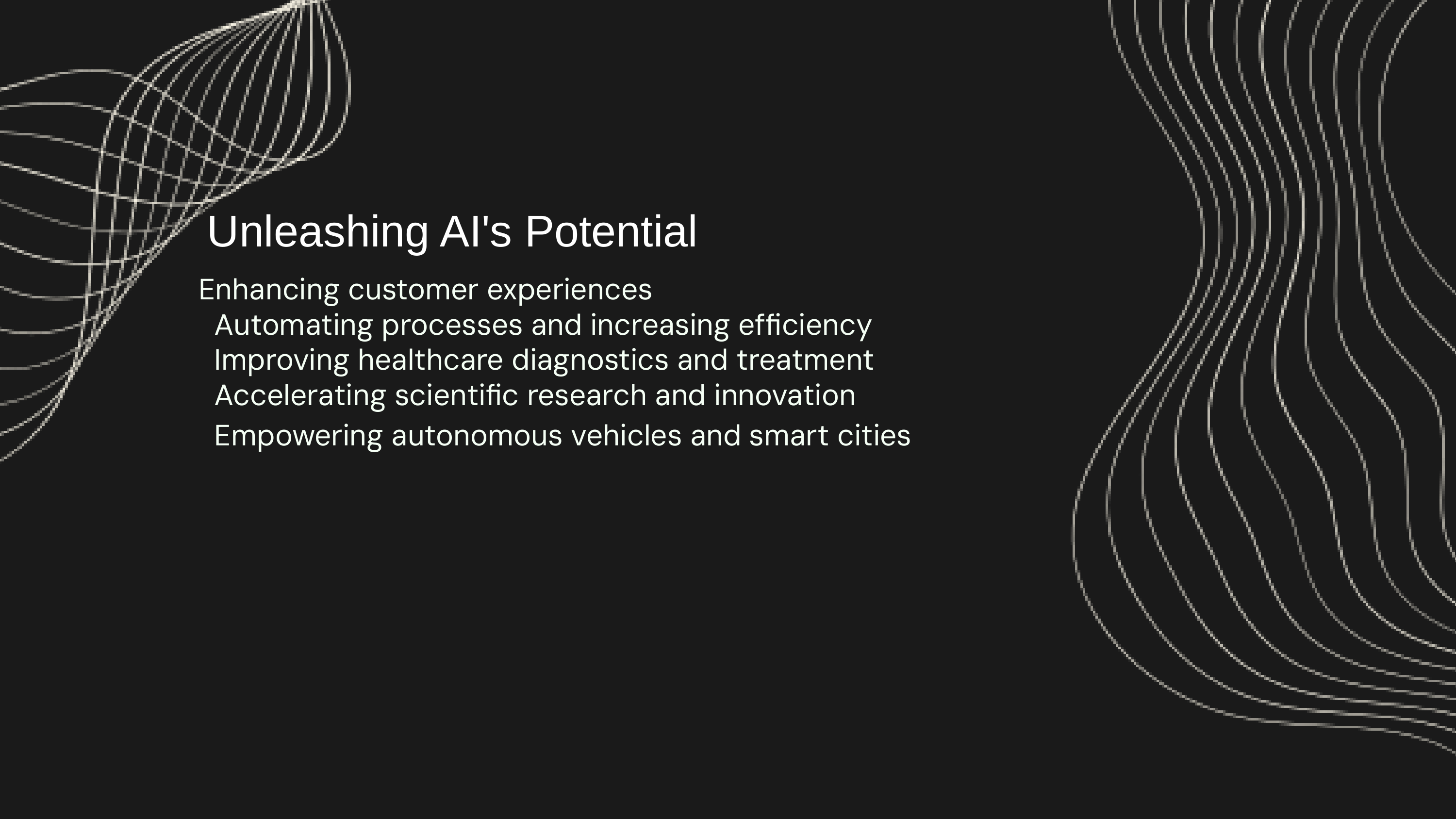

Unleashing AI's Potential
Enhancing customer experiences
  Automating processes and increasing efficiency
  Improving healthcare diagnostics and treatment
  Accelerating scientific research and innovation
  Empowering autonomous vehicles and smart cities